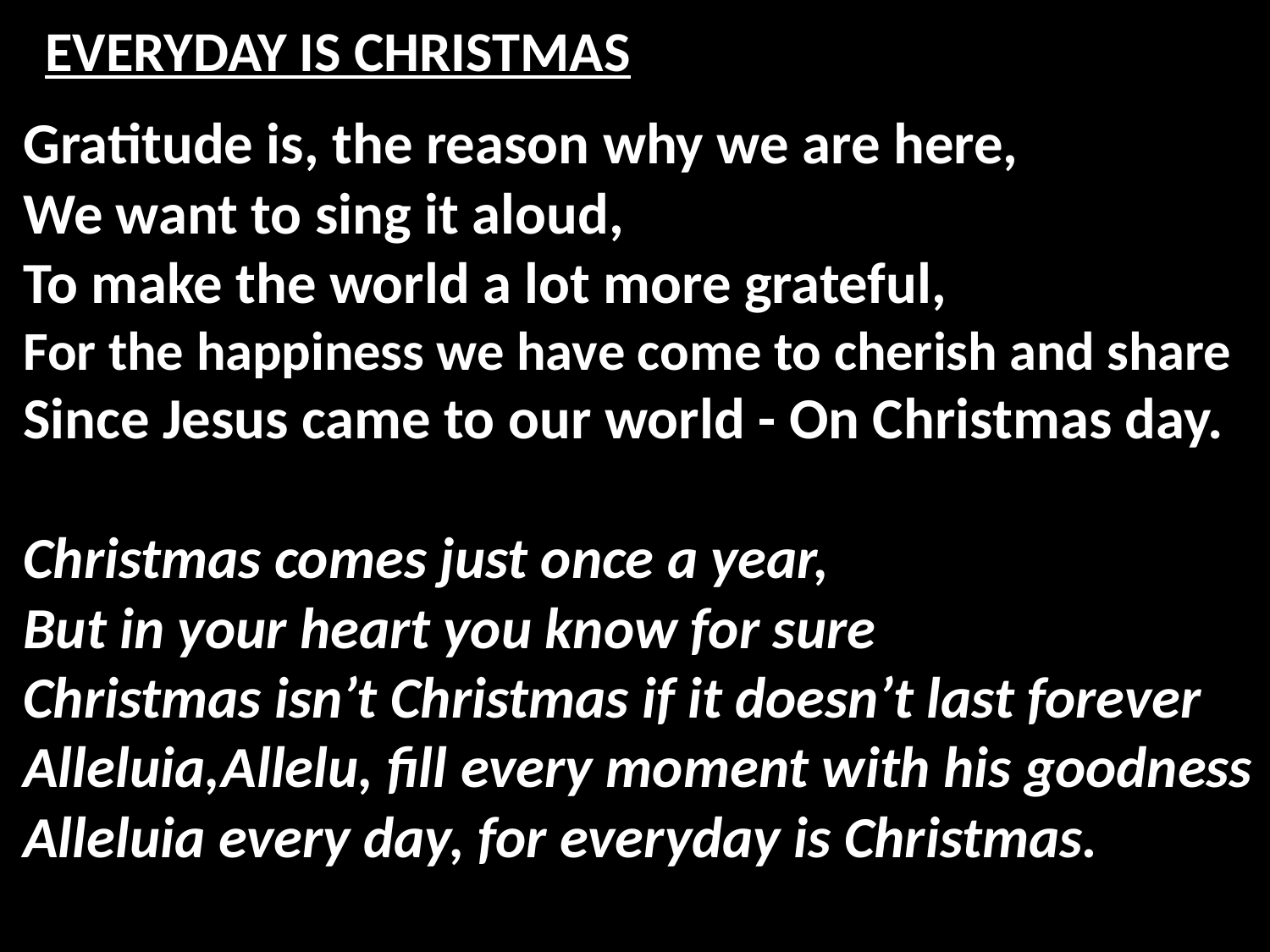

# EVERYDAY IS CHRISTMAS
Gratitude is, the reason why we are here,
We want to sing it aloud,
To make the world a lot more grateful,
For the happiness we have come to cherish and share
Since Jesus came to our world - On Christmas day.

Christmas comes just once a year,
But in your heart you know for sure
Christmas isn’t Christmas if it doesn’t last forever
Alleluia,Allelu, fill every moment with his goodness
Alleluia every day, for everyday is Christmas.